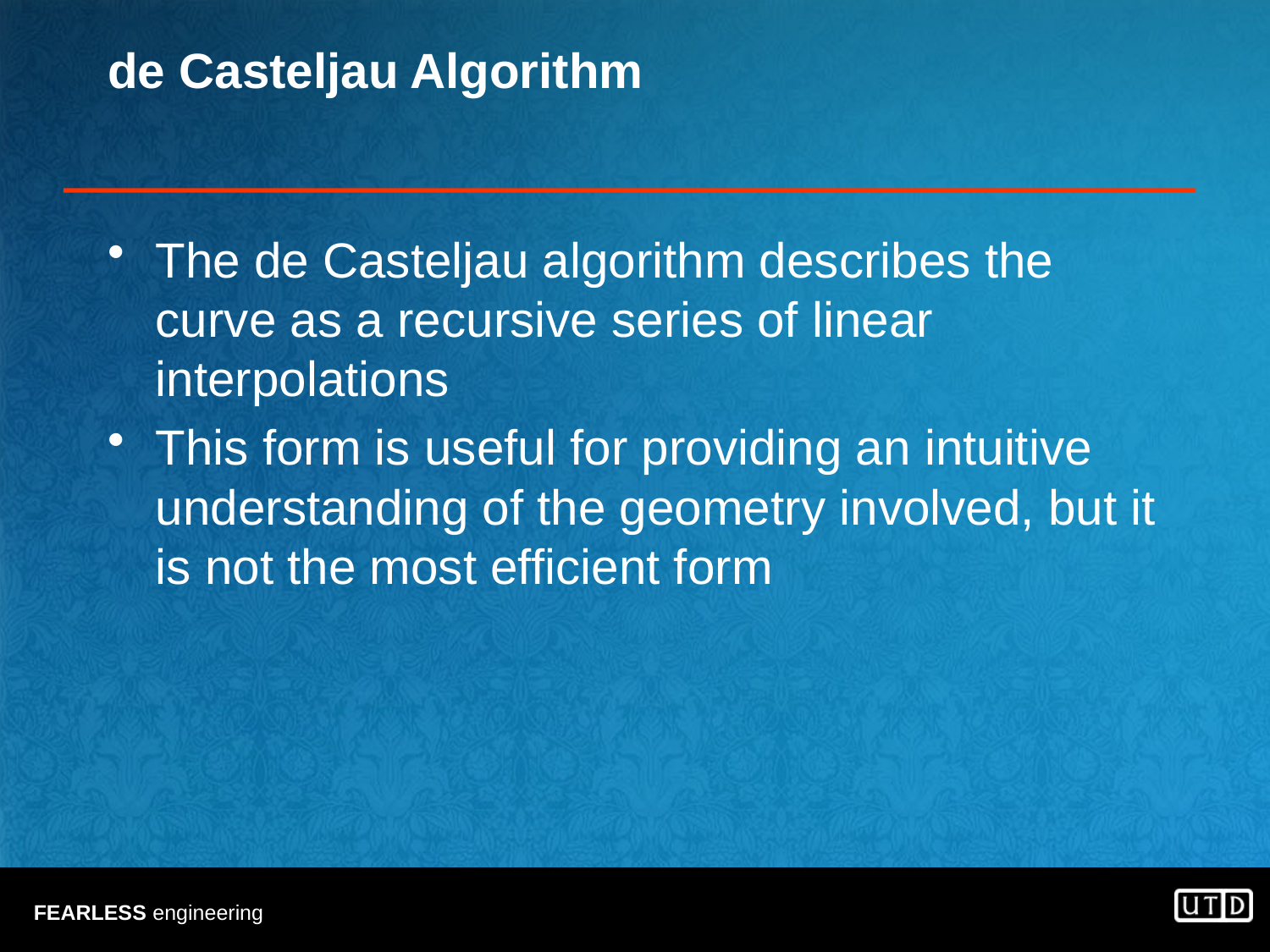

# de Casteljau Algorithm

The de Casteljau algorithm describes the curve as a recursive series of linear interpolations
This form is useful for providing an intuitive understanding of the geometry involved, but it is not the most efficient form